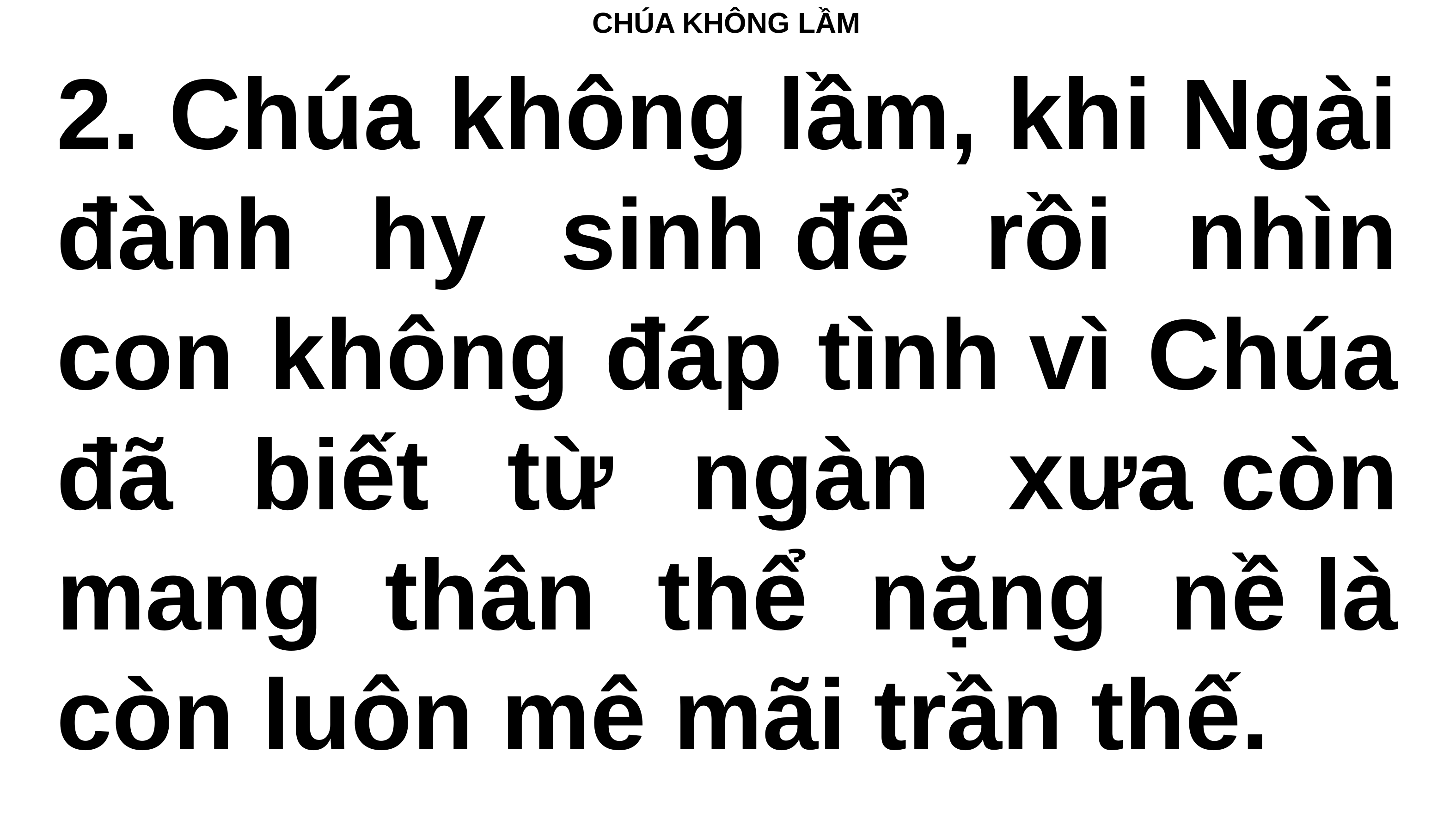

# CHÚA KHÔNG LẦM
2. Chúa không lầm, khi Ngài đành hy sinh để rồi nhìn con không đáp tình vì Chúa đã biết từ ngàn xưa còn mang thân thể nặng nề là còn luôn mê mãi trần thế.